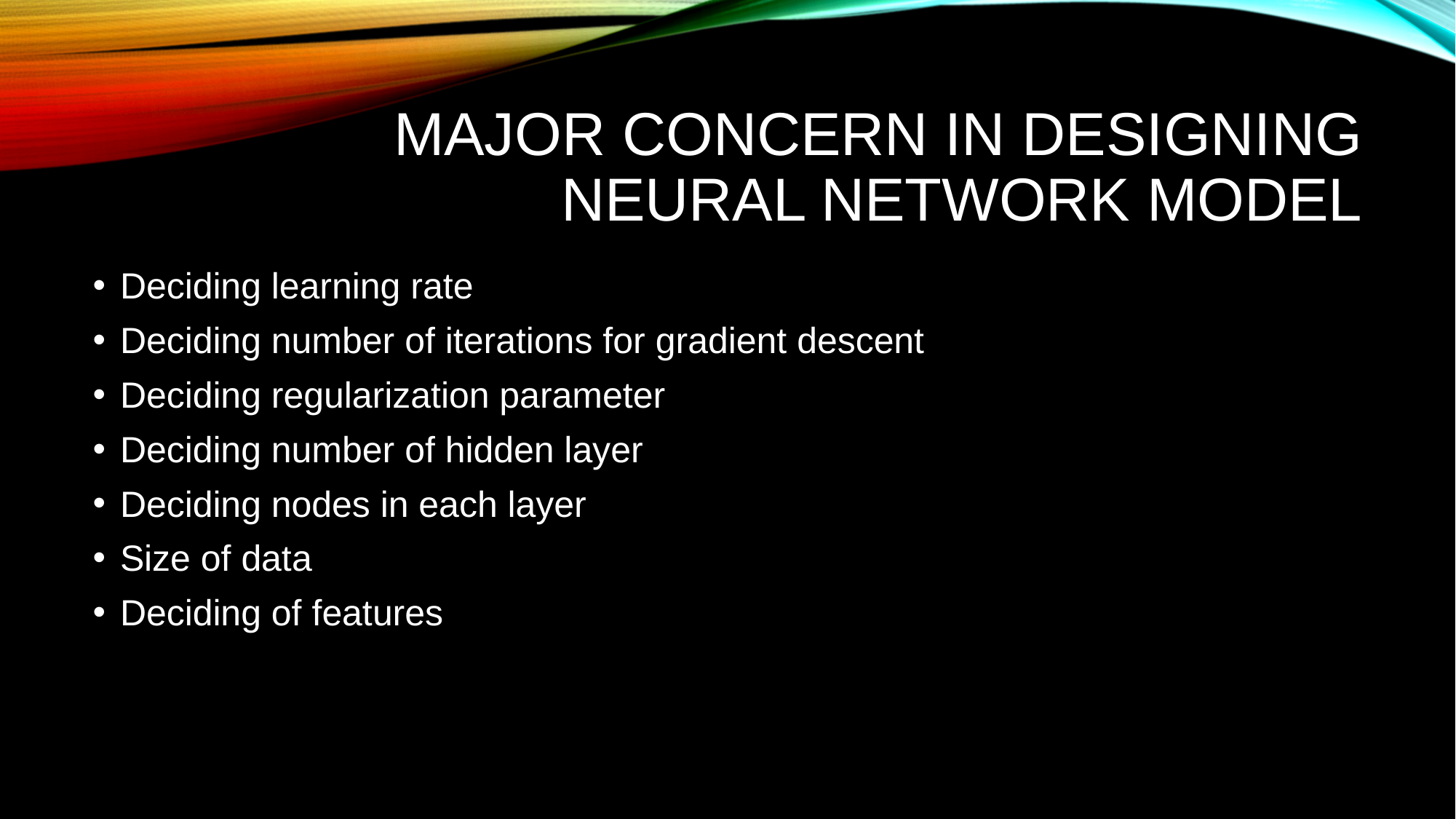

# Major concern In designing neural network model
Deciding learning rate
Deciding number of iterations for gradient descent
Deciding regularization parameter
Deciding number of hidden layer
Deciding nodes in each layer
Size of data
Deciding of features